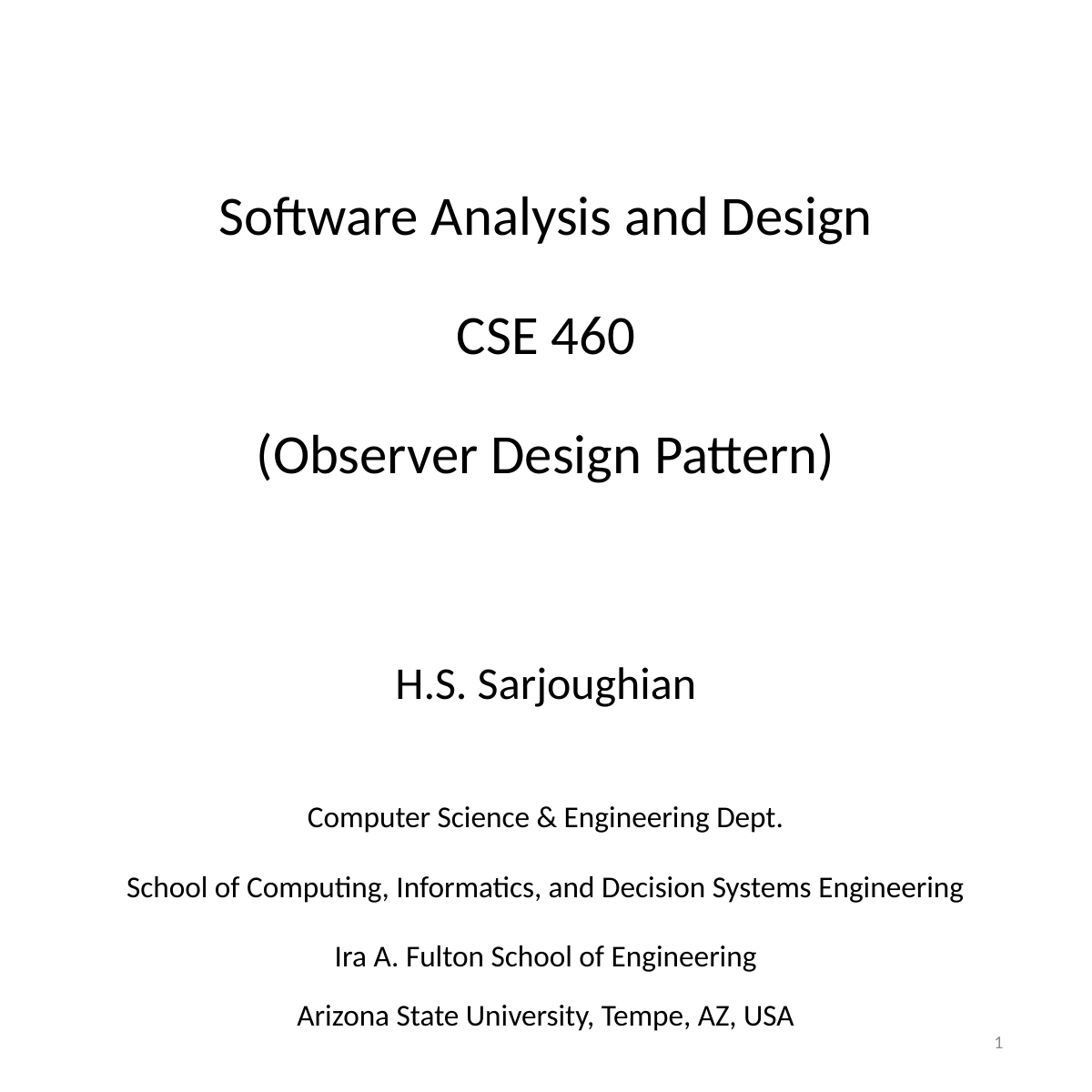

# Software Analysis and Design CSE 460 (Observer Design Pattern)
H.S. Sarjoughian
Computer Science & Engineering Dept.
School of Computing, Informatics, and Decision Systems Engineering
Ira A. Fulton School of Engineering
Arizona State University, Tempe, AZ, USA

1